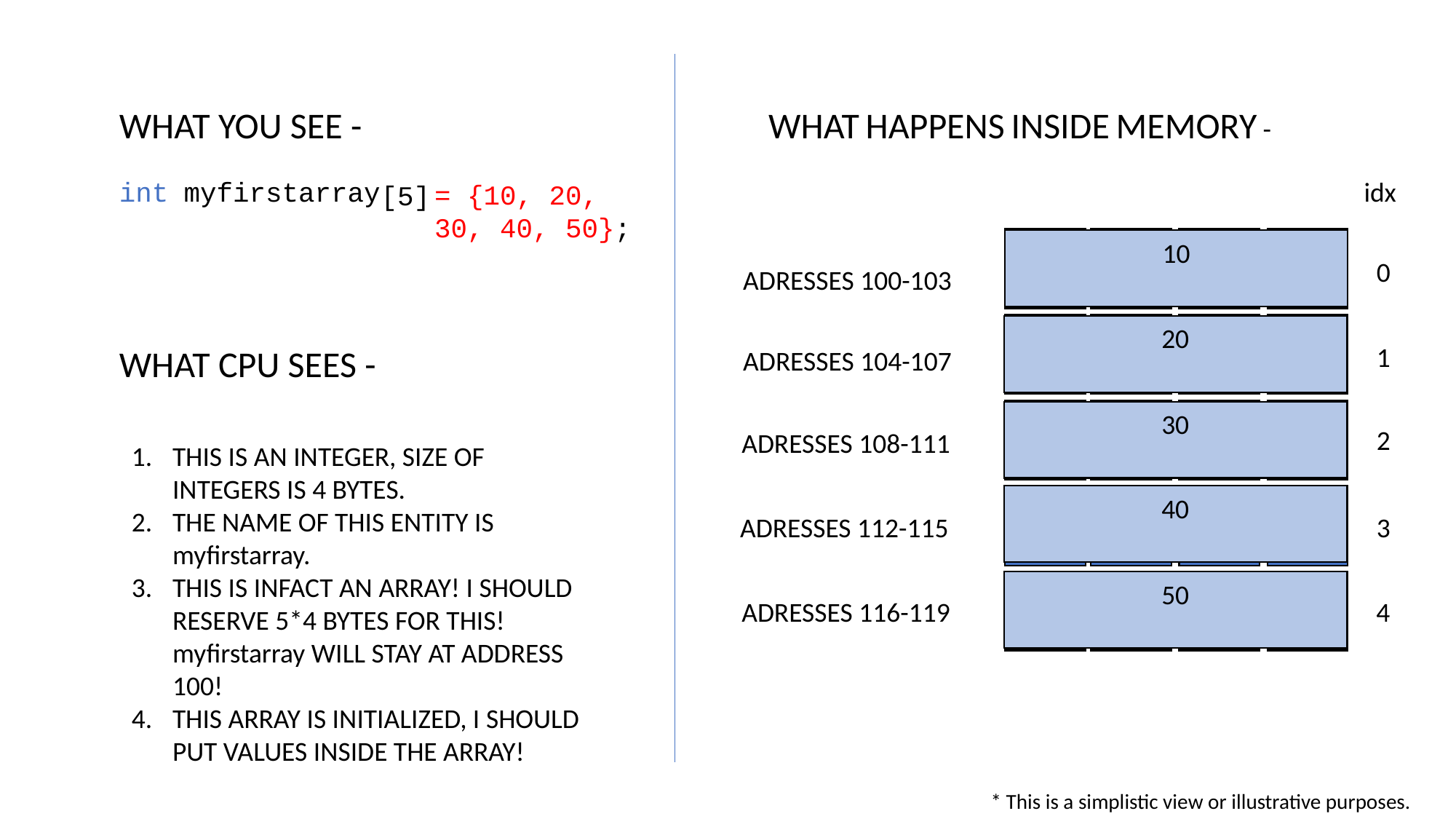

WHAT YOU SEE -
WHAT HAPPENS INSIDE MEMORY -
int
myfirstarray
idx
= {10, 20, 30, 40, 50};
[5]

10

0
ADRESSES 100-103

20

1
WHAT CPU SEES -
ADRESSES 104-107

30

2
ADRESSES 108-111
THIS IS AN INTEGER, SIZE OF INTEGERS IS 4 BYTES.
THE NAME OF THIS ENTITY IS myfirstarray.
THIS IS INFACT AN ARRAY! I SHOULD RESERVE 5*4 BYTES FOR THIS!
myfirstarray WILL STAY AT ADDRESS 100!
THIS ARRAY IS INITIALIZED, I SHOULD PUT VALUES INSIDE THE ARRAY!
40

ADRESSES 112-115
3

50

ADRESSES 116-119
4
* This is a simplistic view or illustrative purposes.